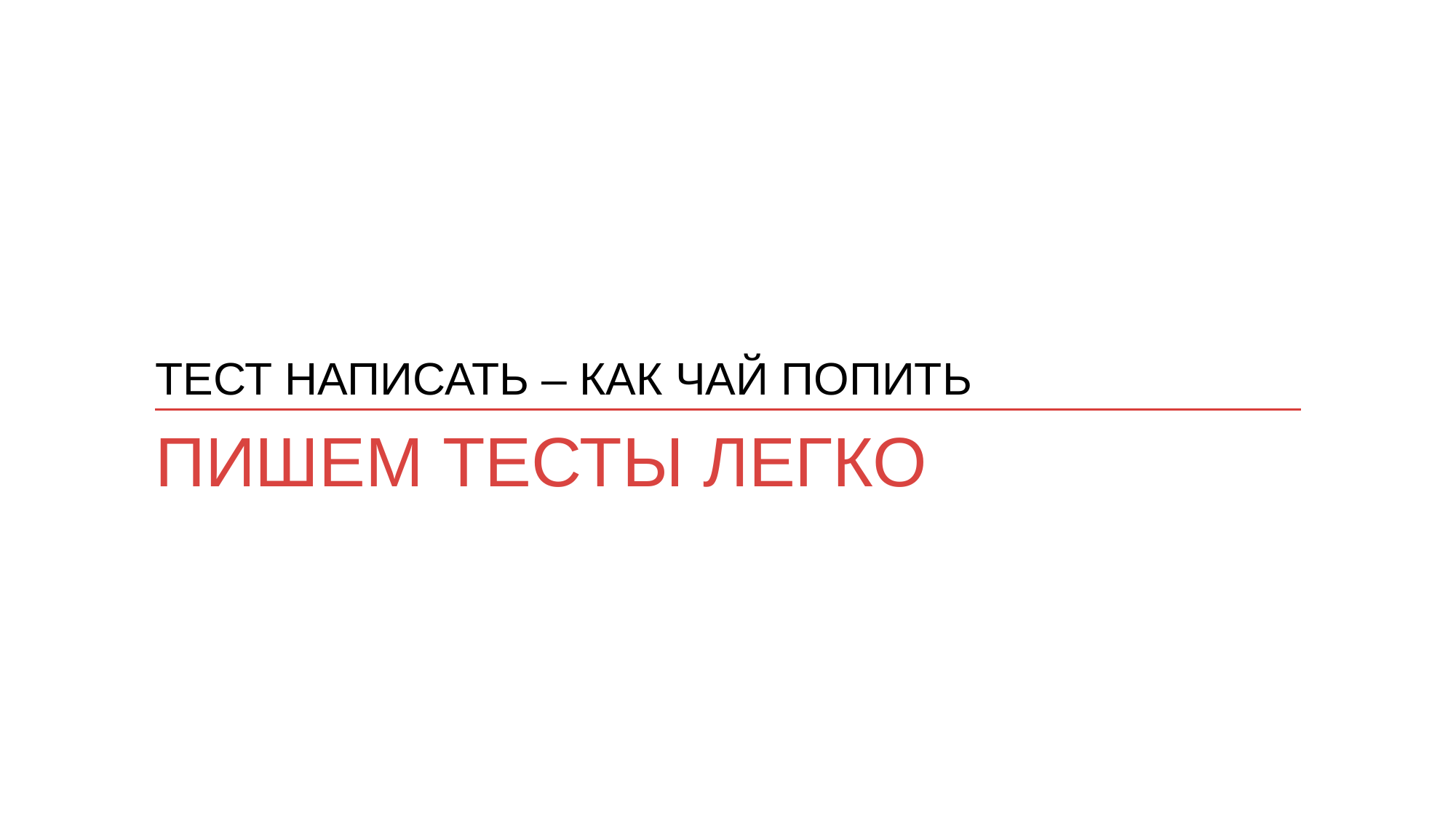

ТЕСТ НАПИСАТЬ – КАК ЧАЙ ПОПИТЬ
# пишем тесты легко